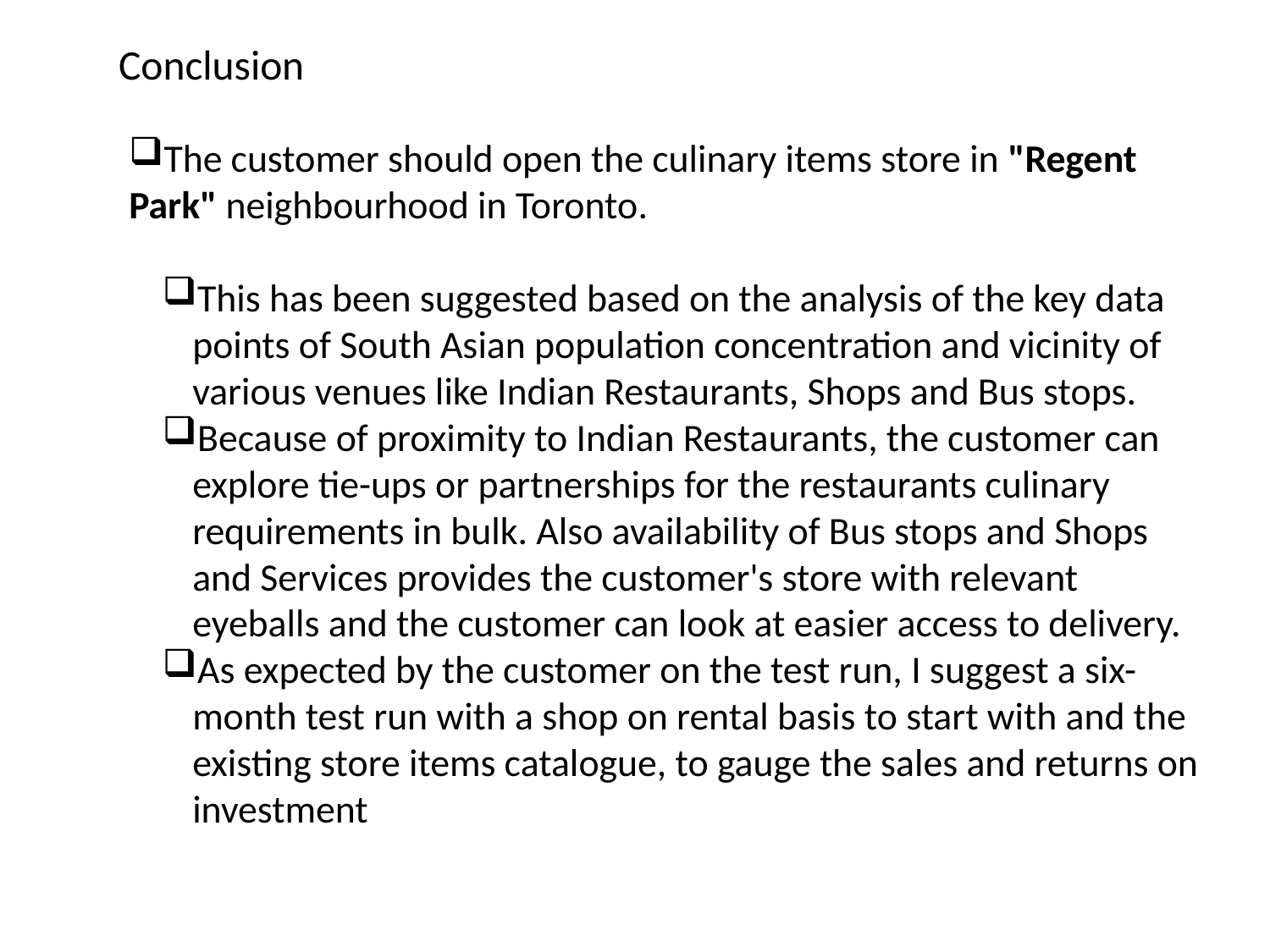

# Conclusion
The customer should open the culinary items store in "Regent Park" neighbourhood in Toronto.

This has been suggested based on the analysis of the key data points of South Asian population concentration and vicinity of various venues like Indian Restaurants, Shops and Bus stops.
Because of proximity to Indian Restaurants, the customer can explore tie-ups or partnerships for the restaurants culinary requirements in bulk. Also availability of Bus stops and Shops and Services provides the customer's store with relevant eyeballs and the customer can look at easier access to delivery.
As expected by the customer on the test run, I suggest a six-month test run with a shop on rental basis to start with and the existing store items catalogue, to gauge the sales and returns on investment